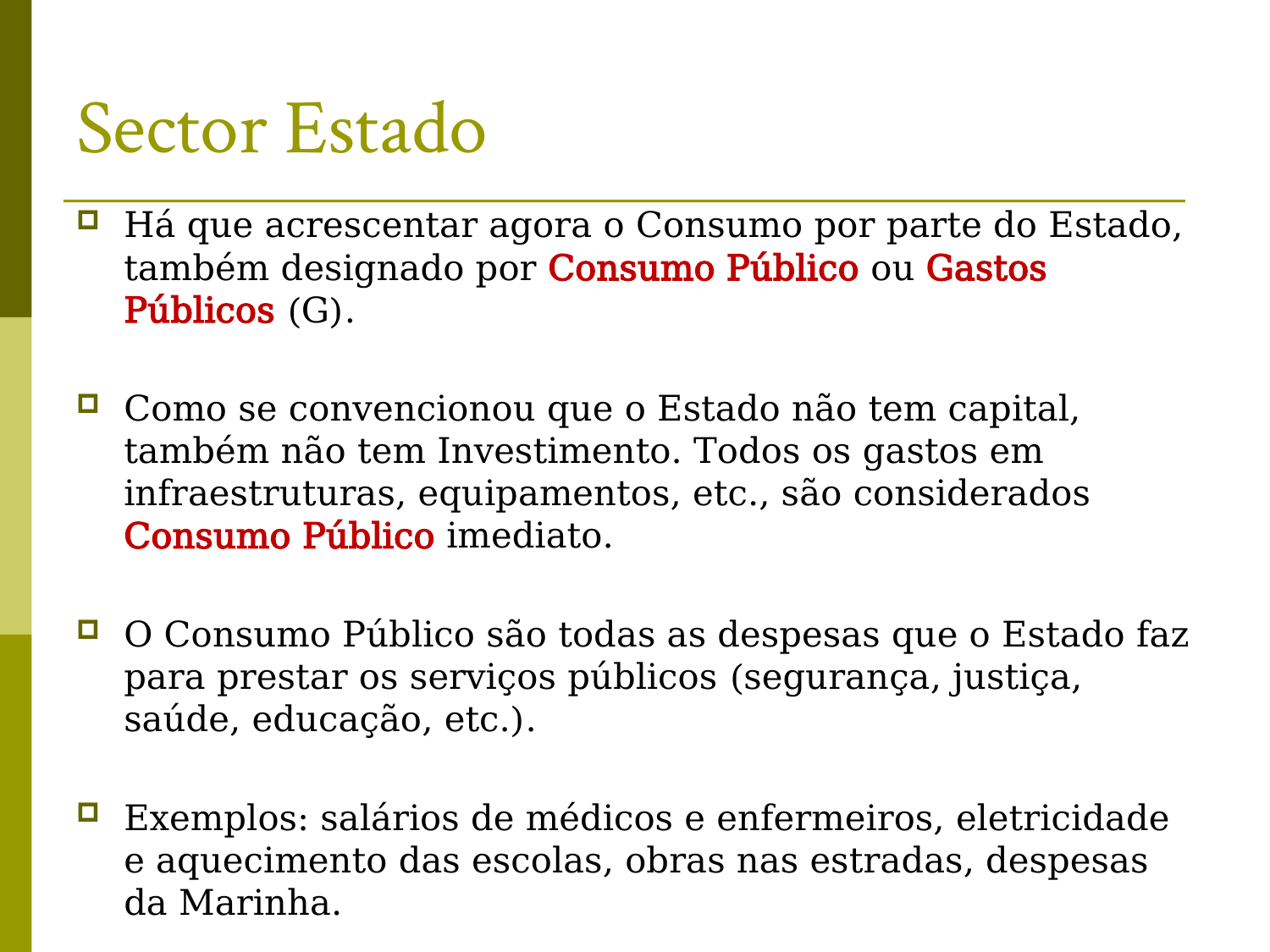

# Sector Estado
Há que acrescentar agora o Consumo por parte do Estado, também designado por Consumo Público ou Gastos Públicos (G).

Como se convencionou que o Estado não tem capital, também não tem Investimento. Todos os gastos em infraestruturas, equipamentos, etc., são considerados Consumo Público imediato.

O Consumo Público são todas as despesas que o Estado faz para prestar os serviços públicos (segurança, justiça, saúde, educação, etc.).

Exemplos: salários de médicos e enfermeiros, eletricidade e aquecimento das escolas, obras nas estradas, despesas da Marinha.

A função distributiva não conta. Despesas em pensões e subsídios não são Consumo Público.